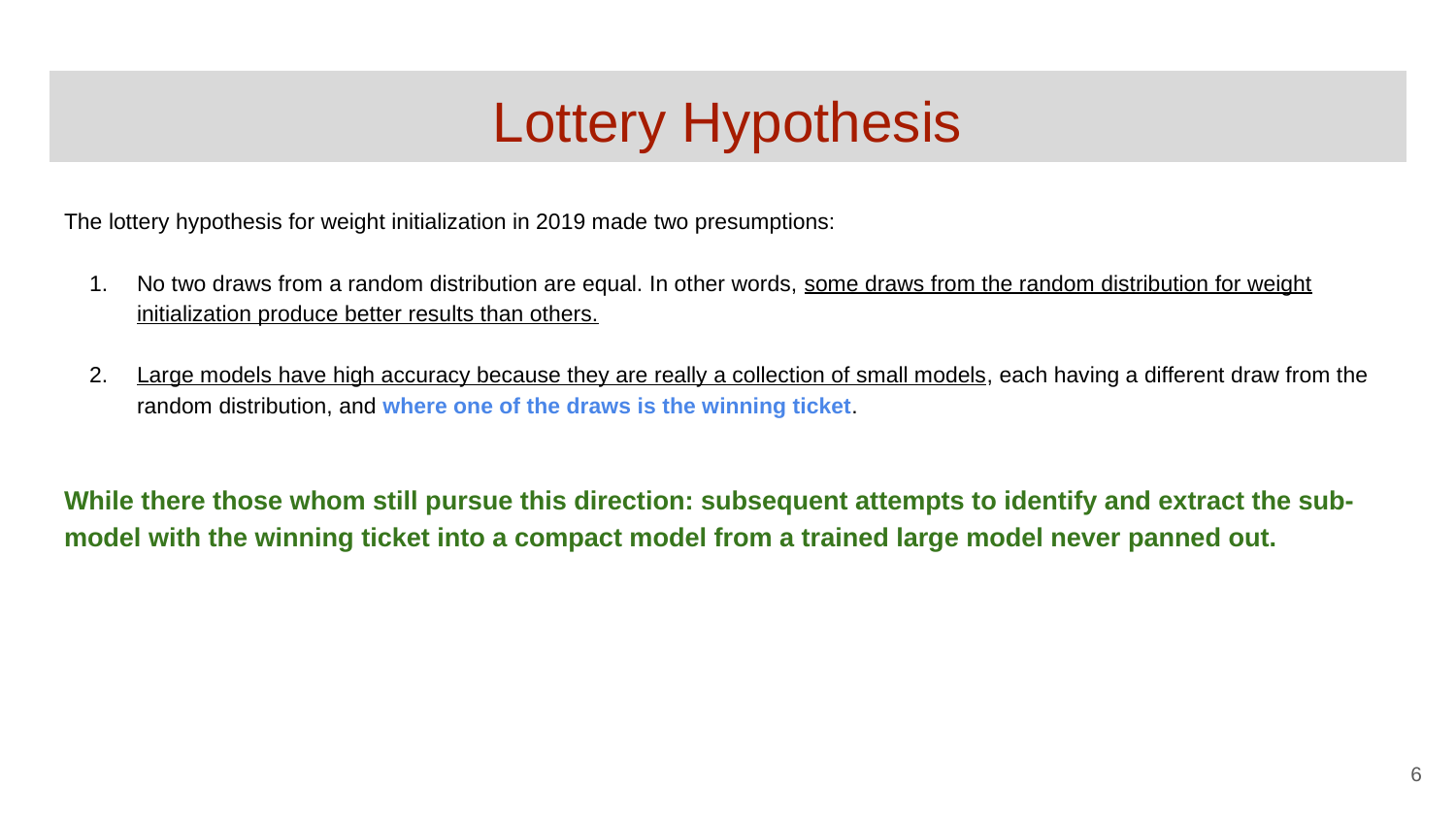

# Lottery Hypothesis
The lottery hypothesis for weight initialization in 2019 made two presumptions:

No two draws from a random distribution are equal. In other words, some draws from the random distribution for weight initialization produce better results than others.
Large models have high accuracy because they are really a collection of small models, each having a different draw from the random distribution, and where one of the draws is the winning ticket.

While there those whom still pursue this direction: subsequent attempts to identify and extract the sub-model with the winning ticket into a compact model from a trained large model never panned out.

6